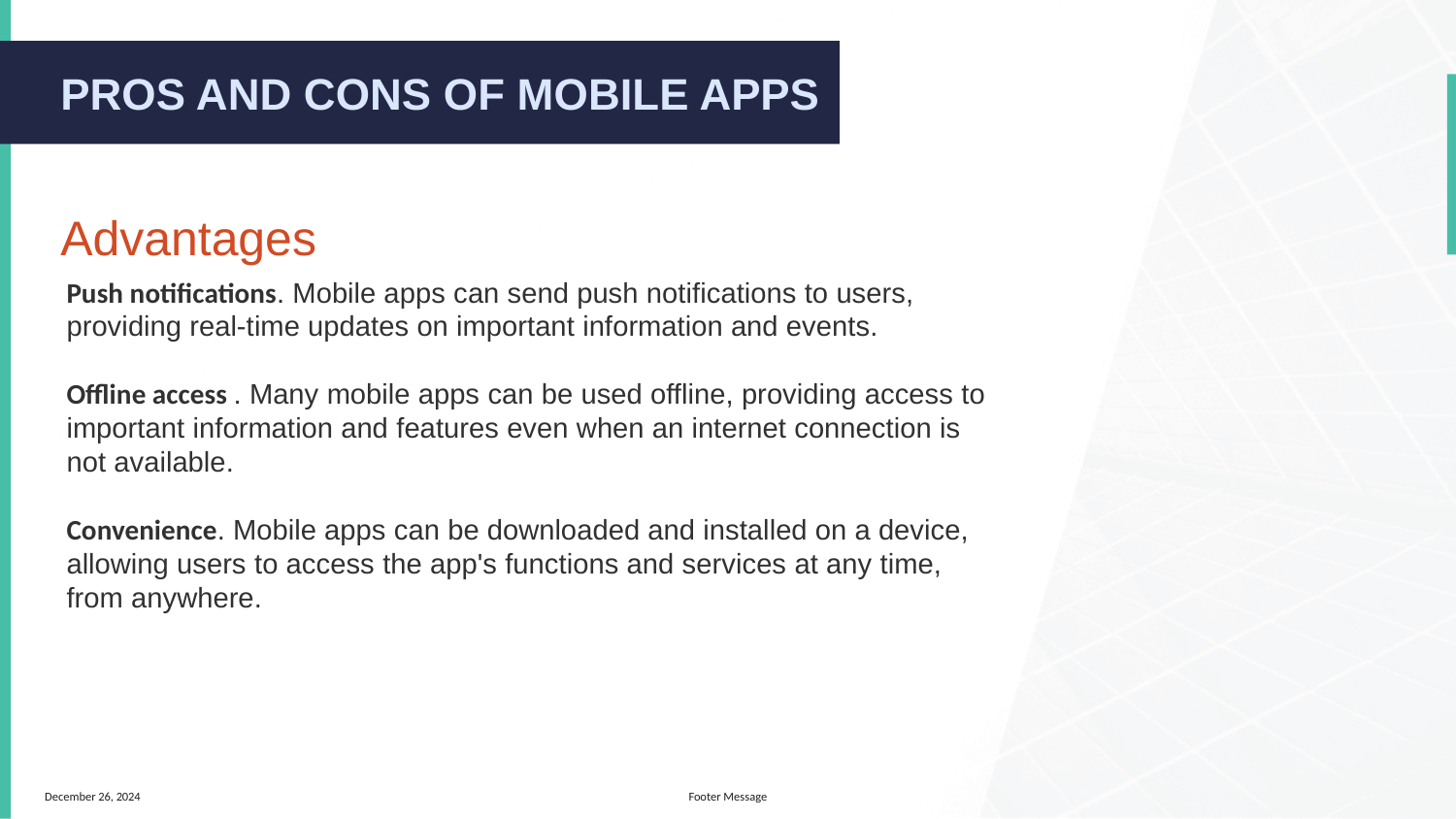

pros and cons of Mobile Apps
5
Advantages
Push notifications. Mobile apps can send push notifications to users, providing real-time updates on important information and events.
Offline access . Many mobile apps can be used offline, providing access to important information and features even when an internet connection is not available.
Convenience. Mobile apps can be downloaded and installed on a device, allowing users to access the app's functions and services at any time, from anywhere.
#

December 26, 2024
Footer Message